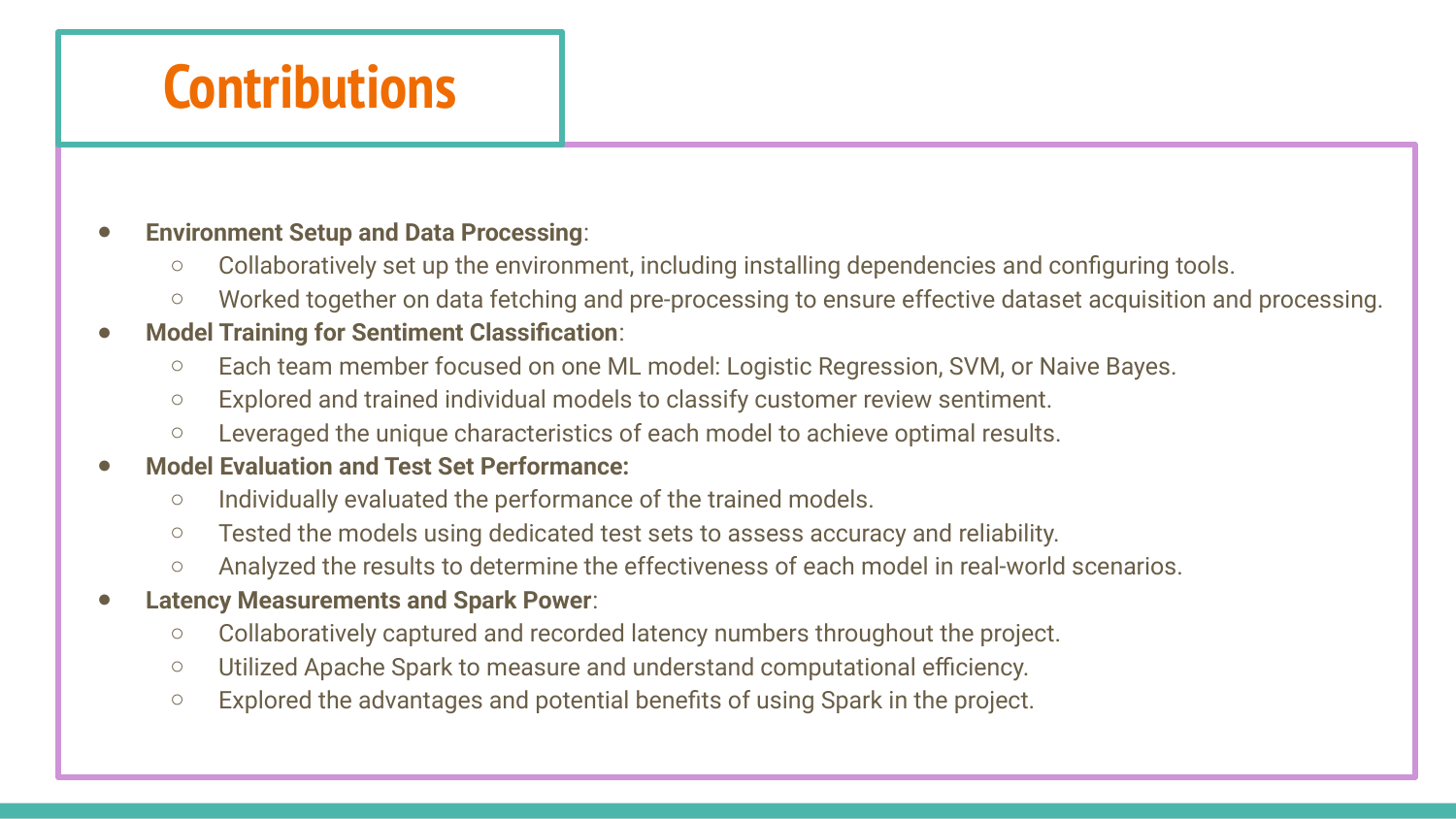

# Contributions

Environment Setup and Data Processing:
Collaboratively set up the environment, including installing dependencies and configuring tools.
Worked together on data fetching and pre-processing to ensure effective dataset acquisition and processing.
Model Training for Sentiment Classification:
Each team member focused on one ML model: Logistic Regression, SVM, or Naive Bayes.
Explored and trained individual models to classify customer review sentiment.
Leveraged the unique characteristics of each model to achieve optimal results.
Model Evaluation and Test Set Performance:
Individually evaluated the performance of the trained models.
Tested the models using dedicated test sets to assess accuracy and reliability.
Analyzed the results to determine the effectiveness of each model in real-world scenarios.
Latency Measurements and Spark Power:
Collaboratively captured and recorded latency numbers throughout the project.
Utilized Apache Spark to measure and understand computational efficiency.
Explored the advantages and potential benefits of using Spark in the project.